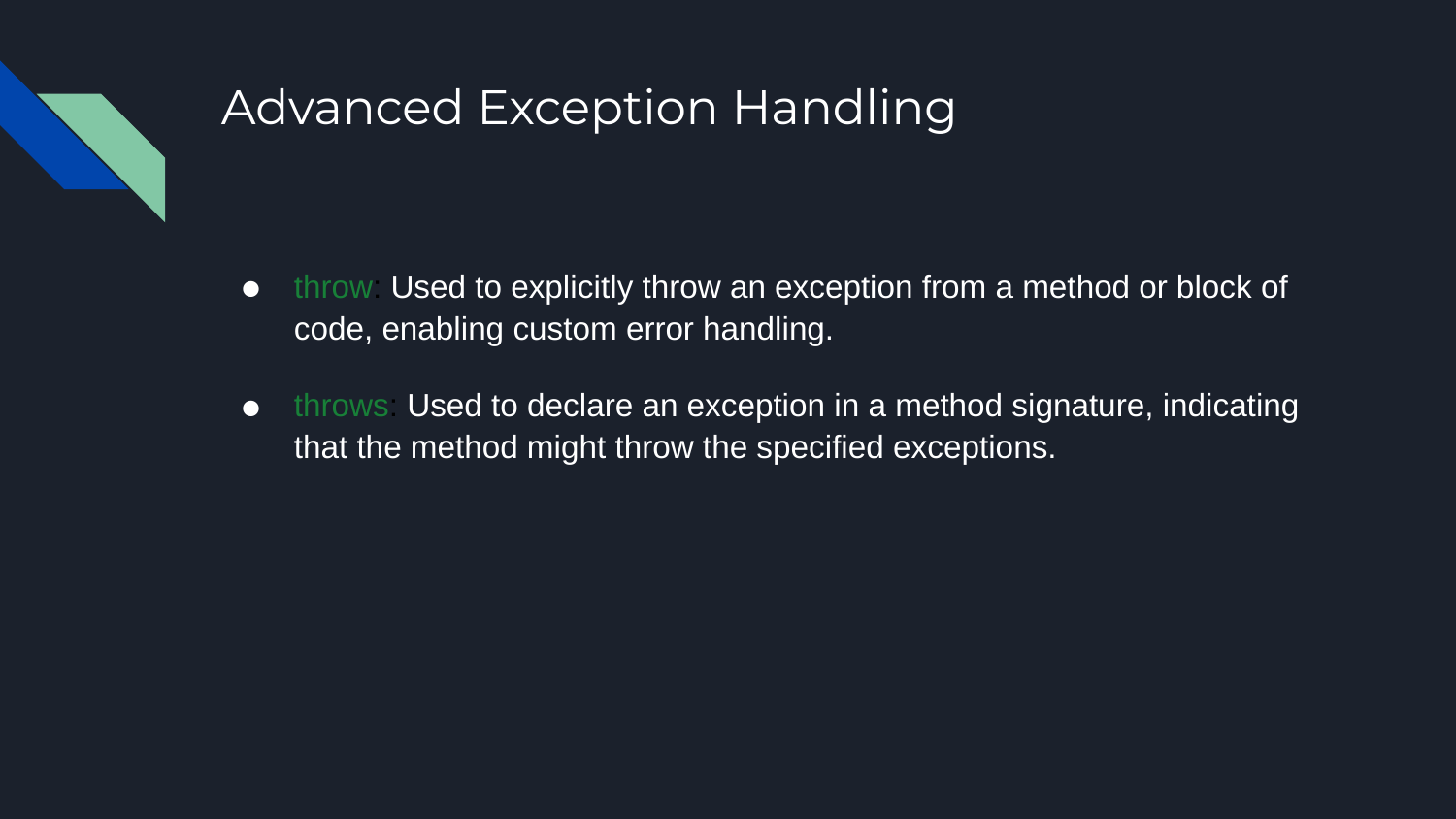

# Advanced Exception Handling
throw: Used to explicitly throw an exception from a method or block of code, enabling custom error handling.
throws: Used to declare an exception in a method signature, indicating that the method might throw the specified exceptions.